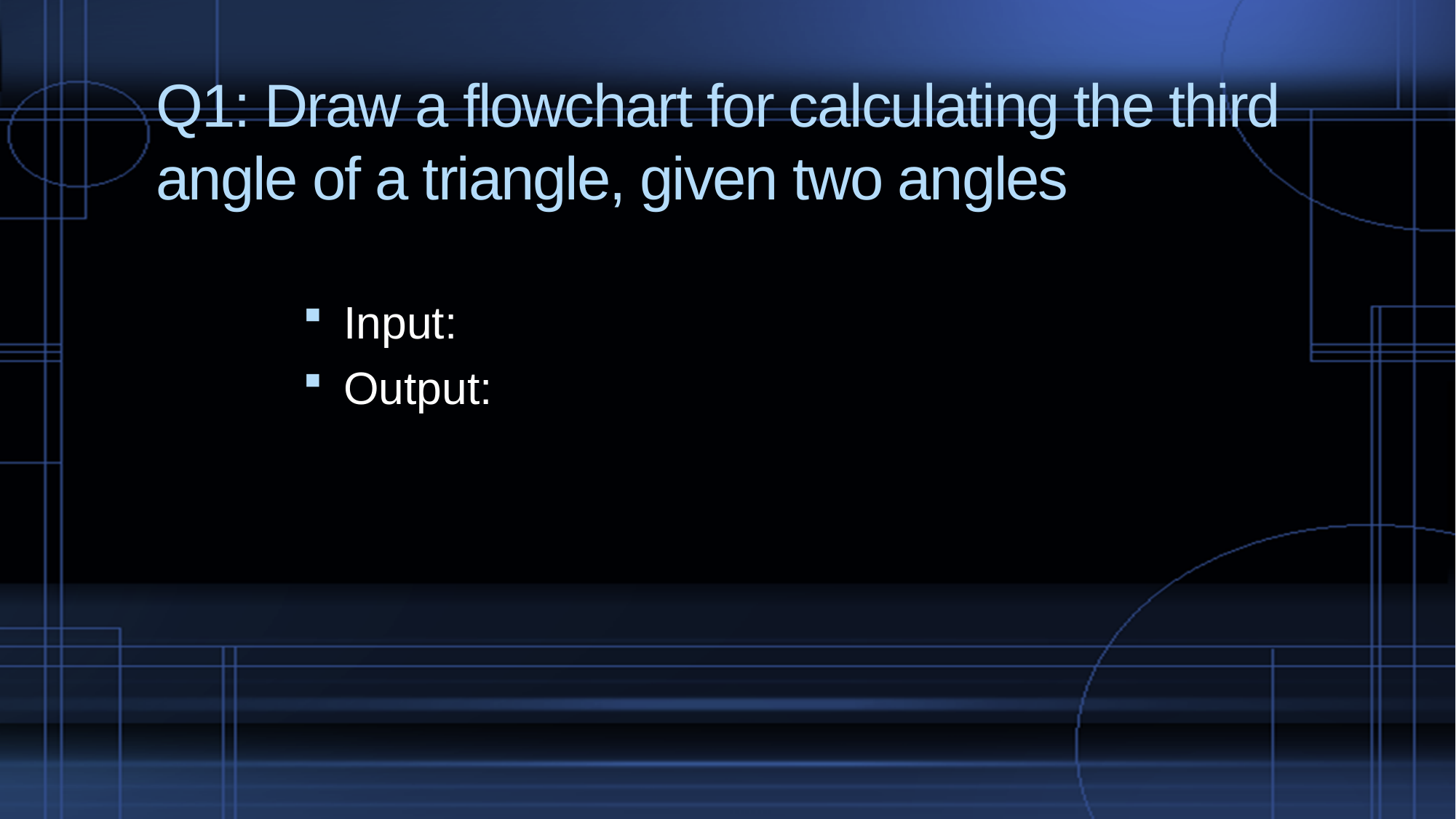

# Q1: Draw a flowchart for calculating the third angle of a triangle, given two angles
Input:
Output: